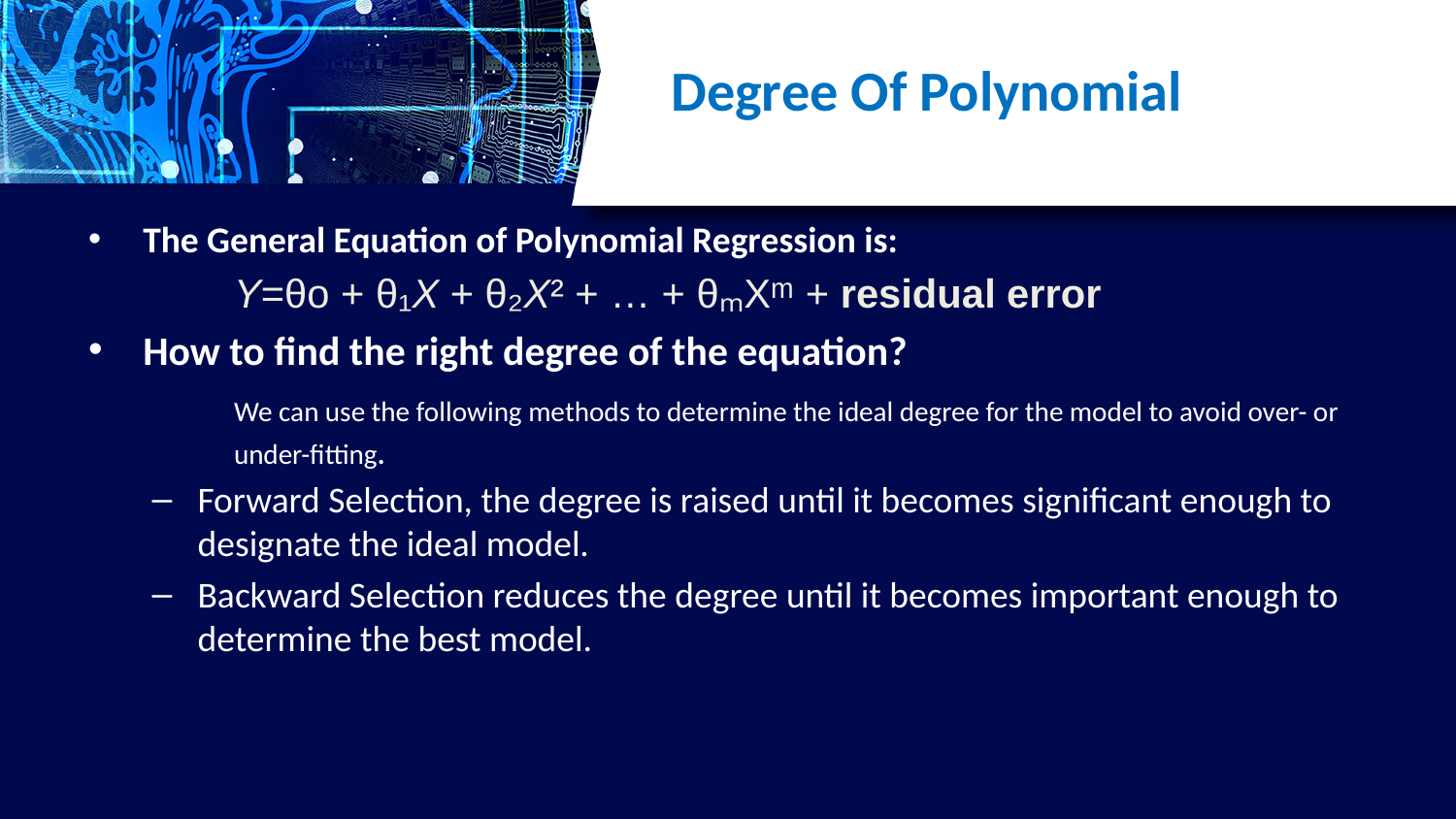

# Degree Of Polynomial
The General Equation of Polynomial Regression is:
	Y=θo + θ₁X + θ₂X² + … + θₘXᵐ + residual error
How to find the right degree of the equation?
	We can use the following methods to determine the ideal degree for the model to avoid over- or
	under-fitting.
Forward Selection, the degree is raised until it becomes significant enough to designate the ideal model.
Backward Selection reduces the degree until it becomes important enough to determine the best model.